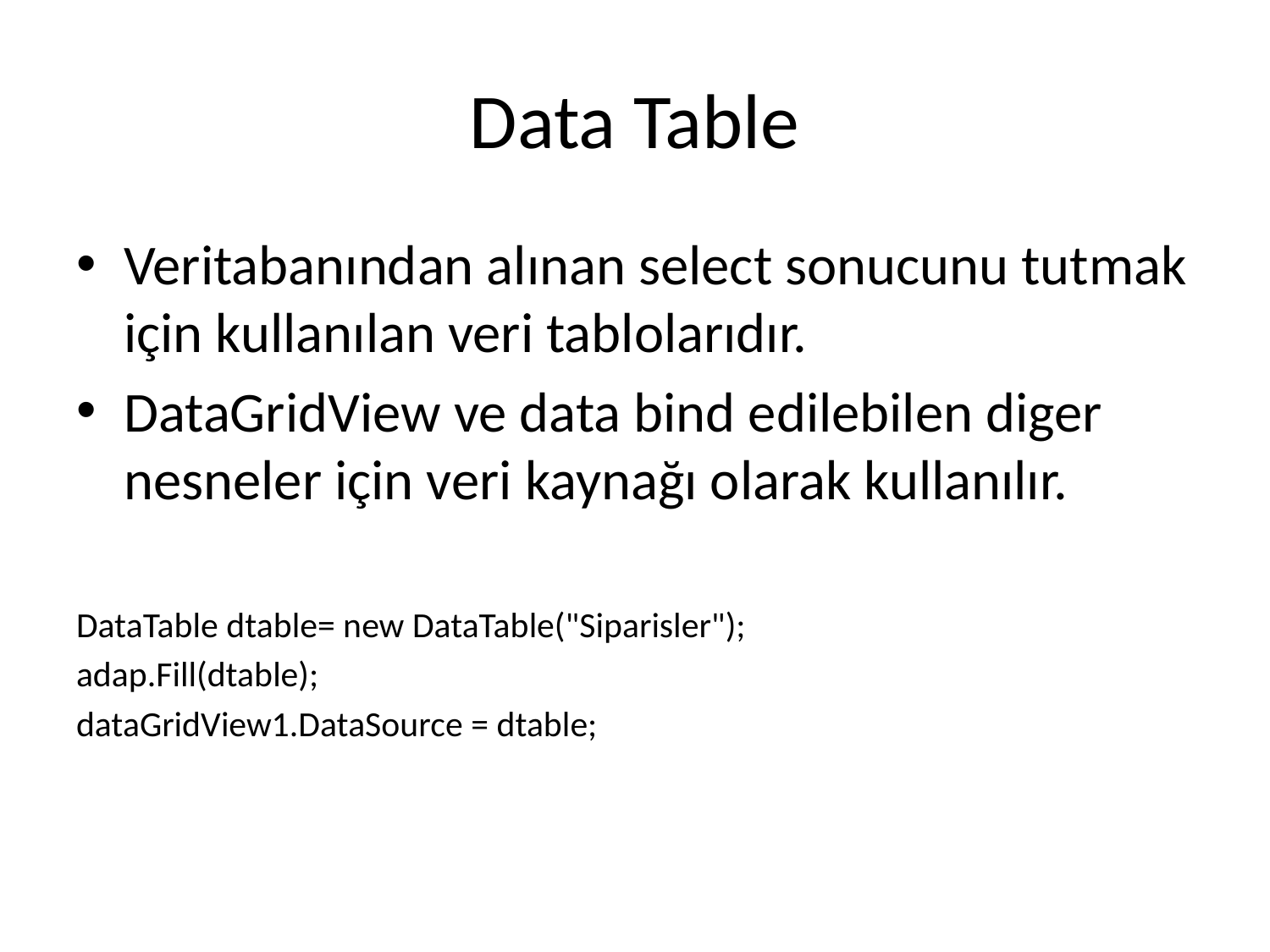

# Data Table
Veritabanından alınan select sonucunu tutmak için kullanılan veri tablolarıdır.
DataGridView ve data bind edilebilen diger nesneler için veri kaynağı olarak kullanılır.

DataTable dtable= new DataTable("Siparisler");
adap.Fill(dtable);
dataGridView1.DataSource = dtable;